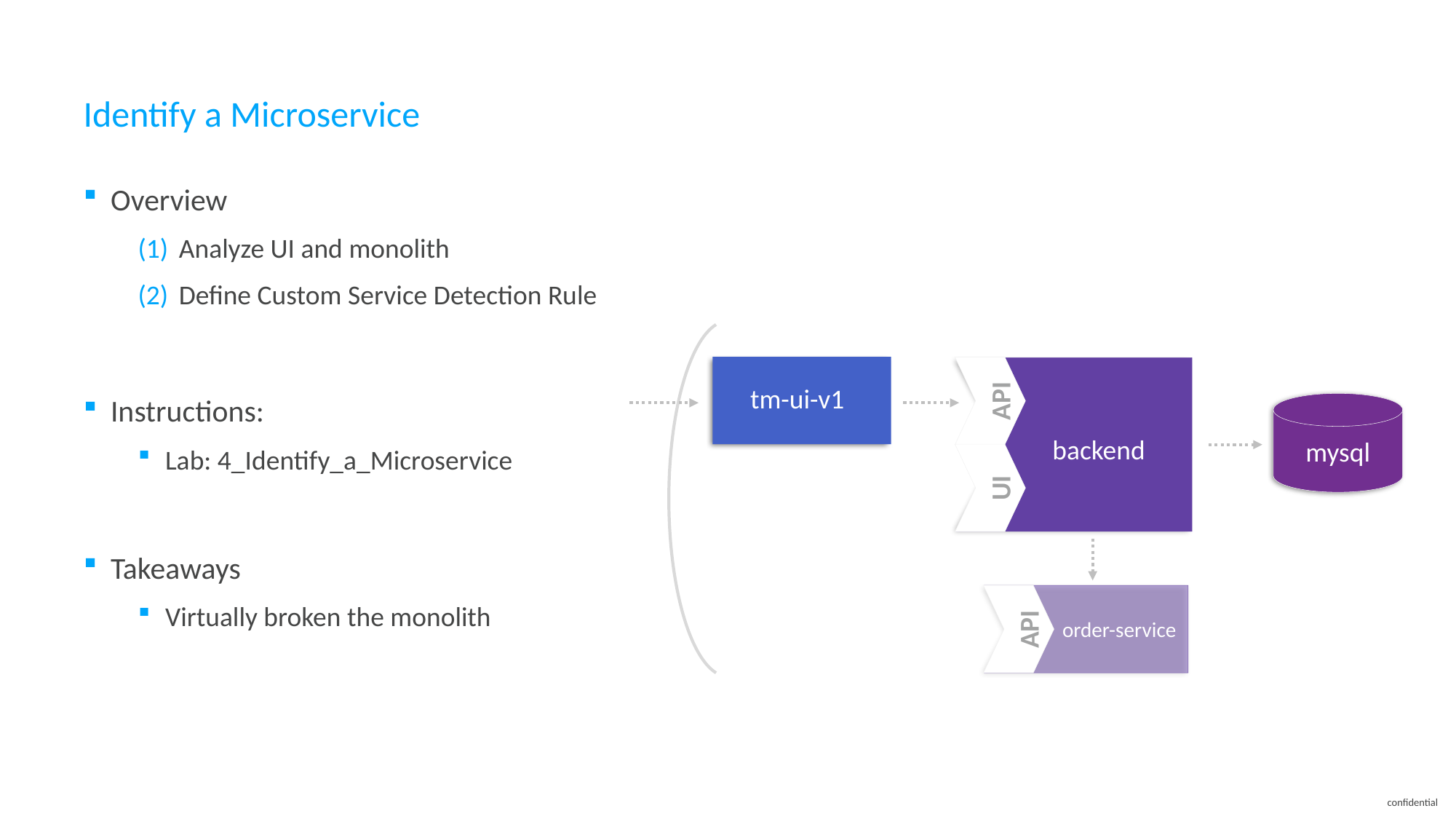

# Identify a Microservice
Overview
Analyze UI and monolith
Define Custom Service Detection Rule

Instructions:
Lab: 4_Identify_a_Microservice

Takeaways
Virtually broken the monolith

tm-ui-v1
API
mysql
backend

UI

order-service
API